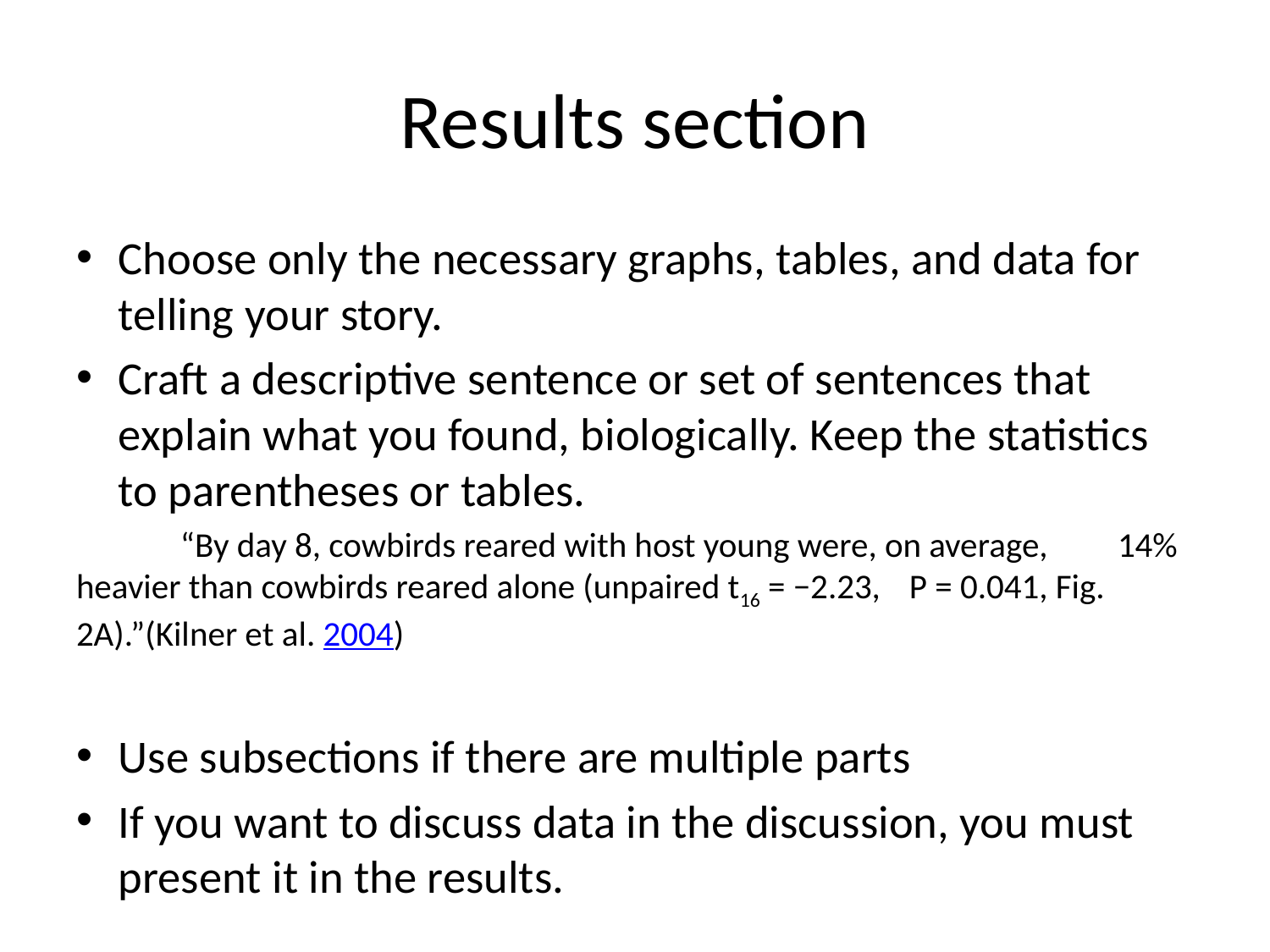

# Results section
Choose only the necessary graphs, tables, and data for telling your story.
Craft a descriptive sentence or set of sentences that explain what you found, biologically. Keep the statistics to parentheses or tables.
	“By day 8, cowbirds reared with host young were, on average, 	14% heavier than cowbirds reared alone (unpaired t16 = −2.23, 	P = 0.041, Fig. 2A).”(Kilner et al. 2004)

Use subsections if there are multiple parts
If you want to discuss data in the discussion, you must present it in the results.